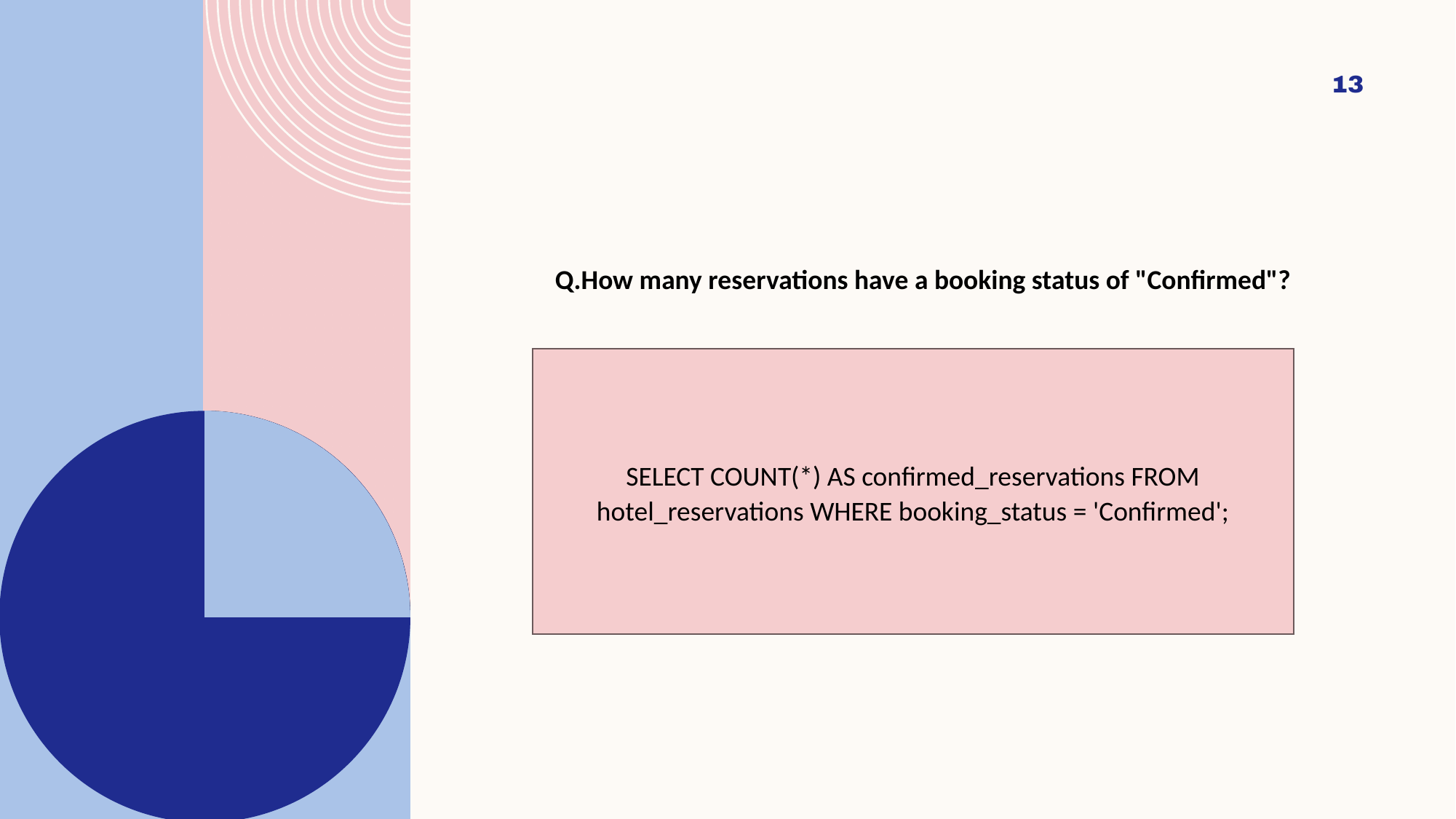

13
Q.How many reservations have a booking status of "Confirmed"?
SELECT COUNT(*) AS confirmed_reservations FROM hotel_reservations WHERE booking_status = 'Confirmed';